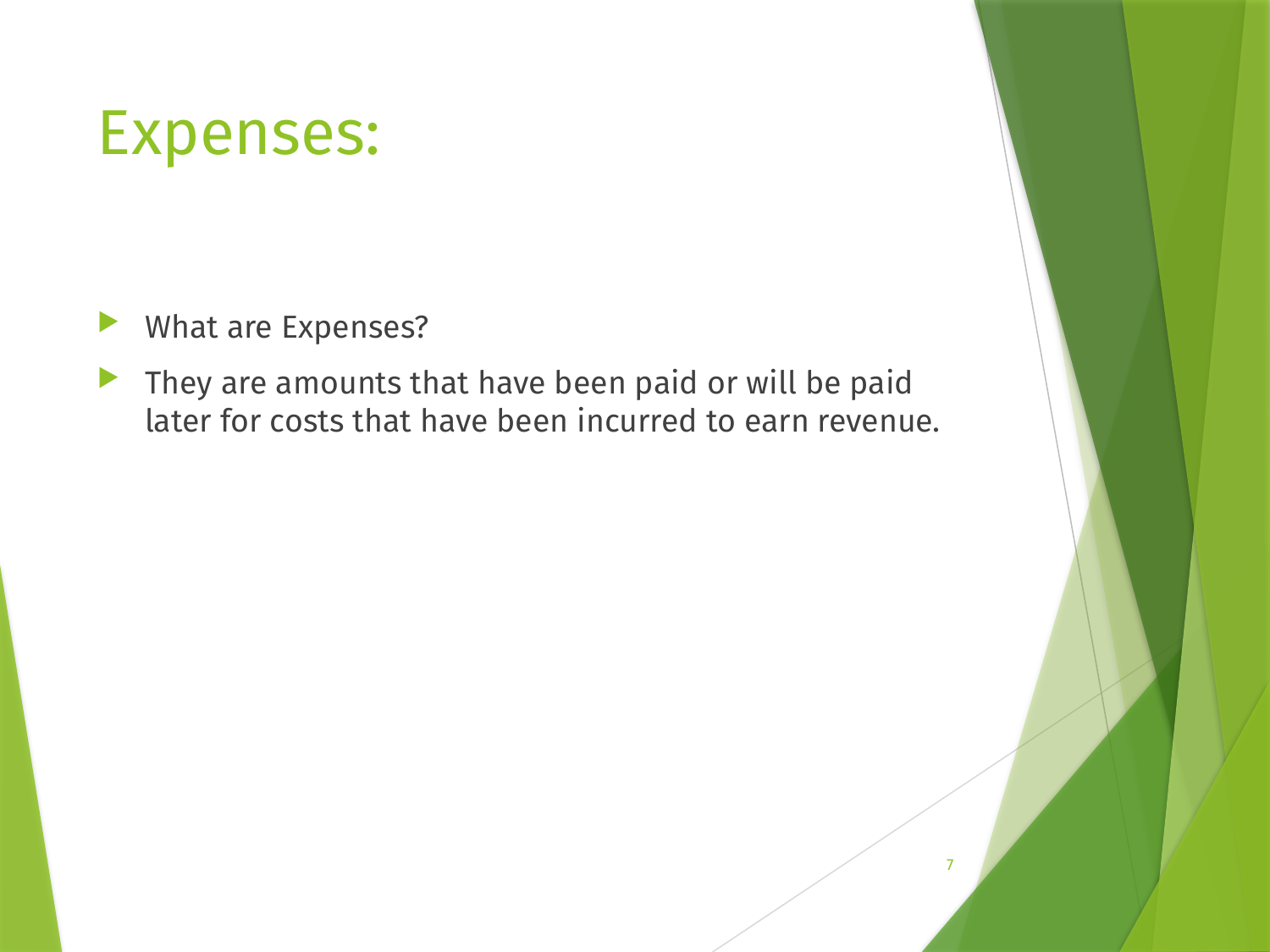

# Expenses:
What are Expenses?
They are amounts that have been paid or will be paid later for costs that have been incurred to earn revenue.

7